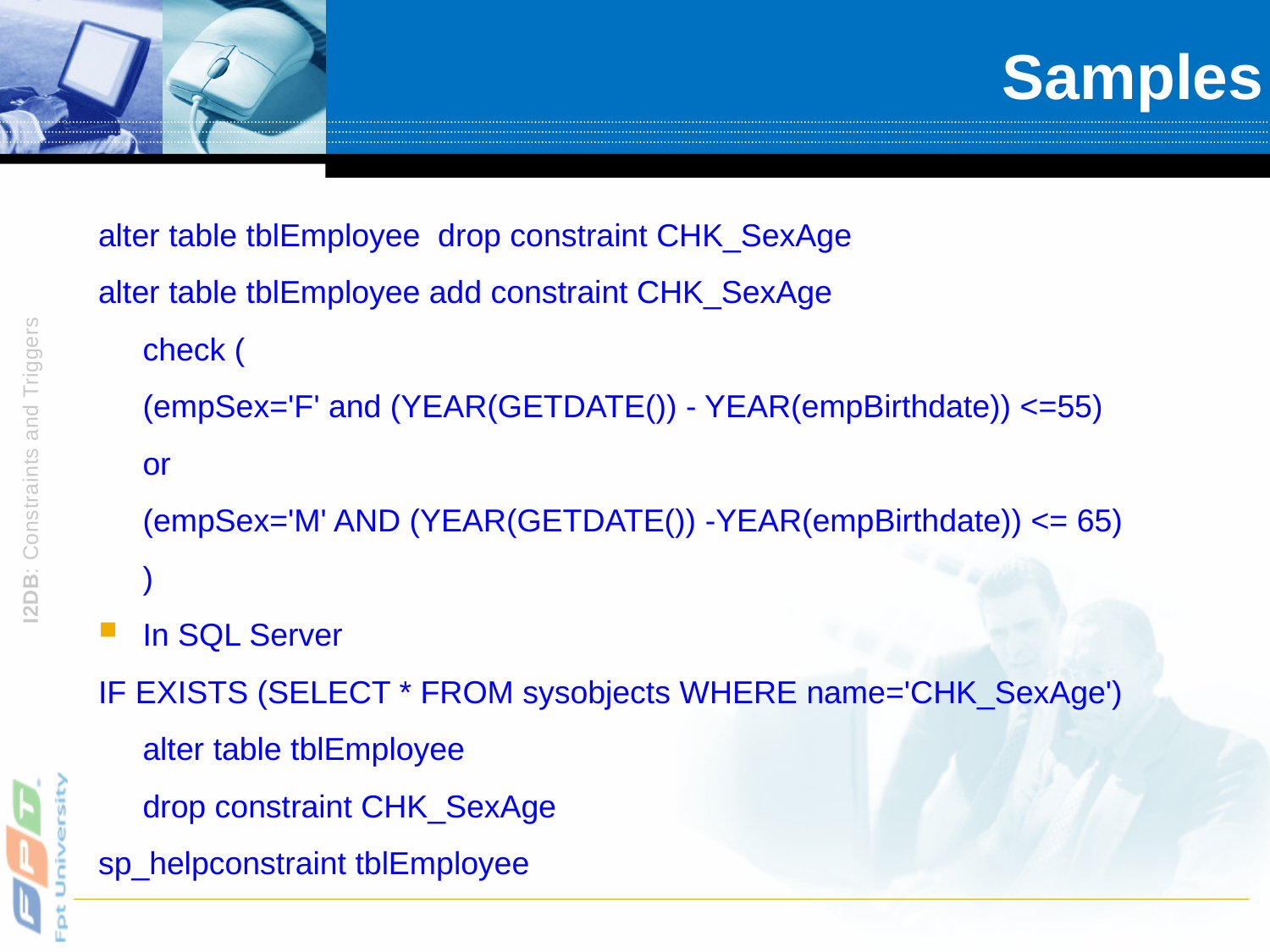

# Samples
alter table tblEmployee  drop constraint CHK_SexAge
alter table tblEmployee add constraint CHK_SexAge
check (
(empSex='F' and (YEAR(GETDATE()) - YEAR(empBirthdate)) <=55)
or
(empSex='M' AND (YEAR(GETDATE()) -YEAR(empBirthdate)) <= 65)
)
In SQL Server
IF EXISTS (SELECT * FROM sysobjects WHERE name='CHK_SexAge')
alter table tblEmployee
drop constraint CHK_SexAge
sp_helpconstraint tblEmployee